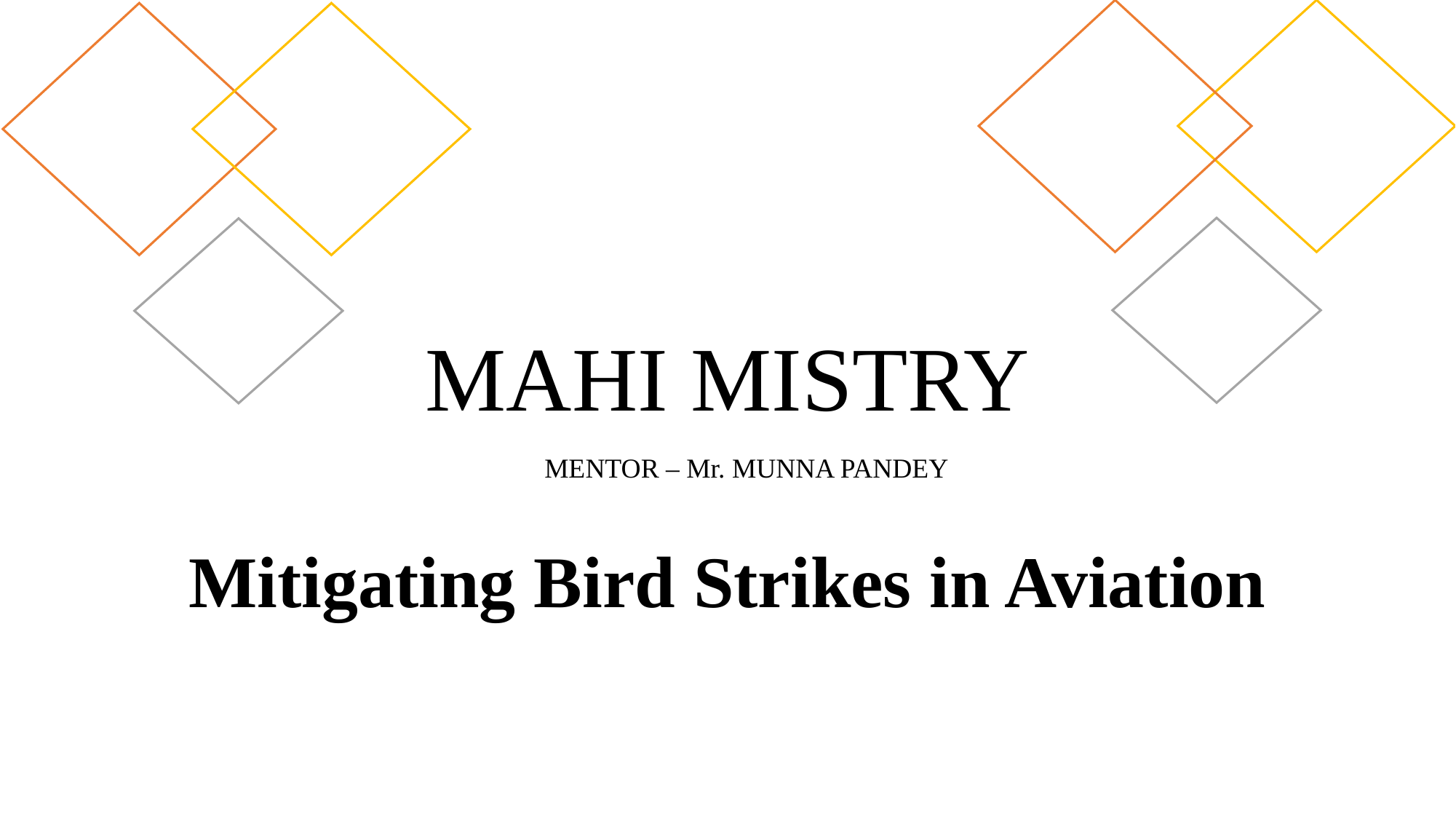

MAHI MISTRY
         MENTOR – Mr. MUNNA PANDEY
Mitigating Bird Strikes in Aviation